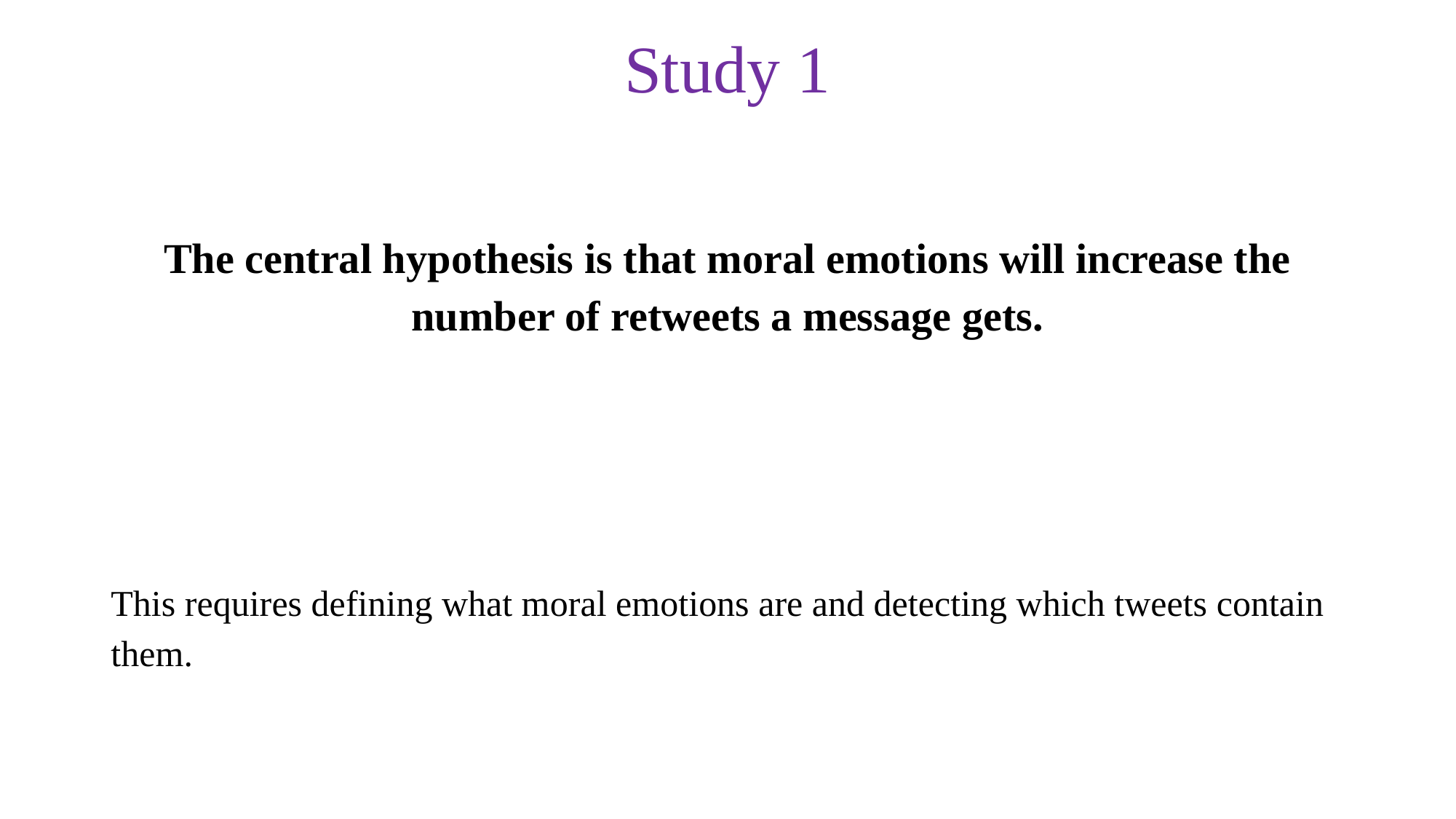

Study 1
The central hypothesis is that moral emotions will increase the number of retweets a message gets.

This requires defining what moral emotions are and detecting which tweets contain them.